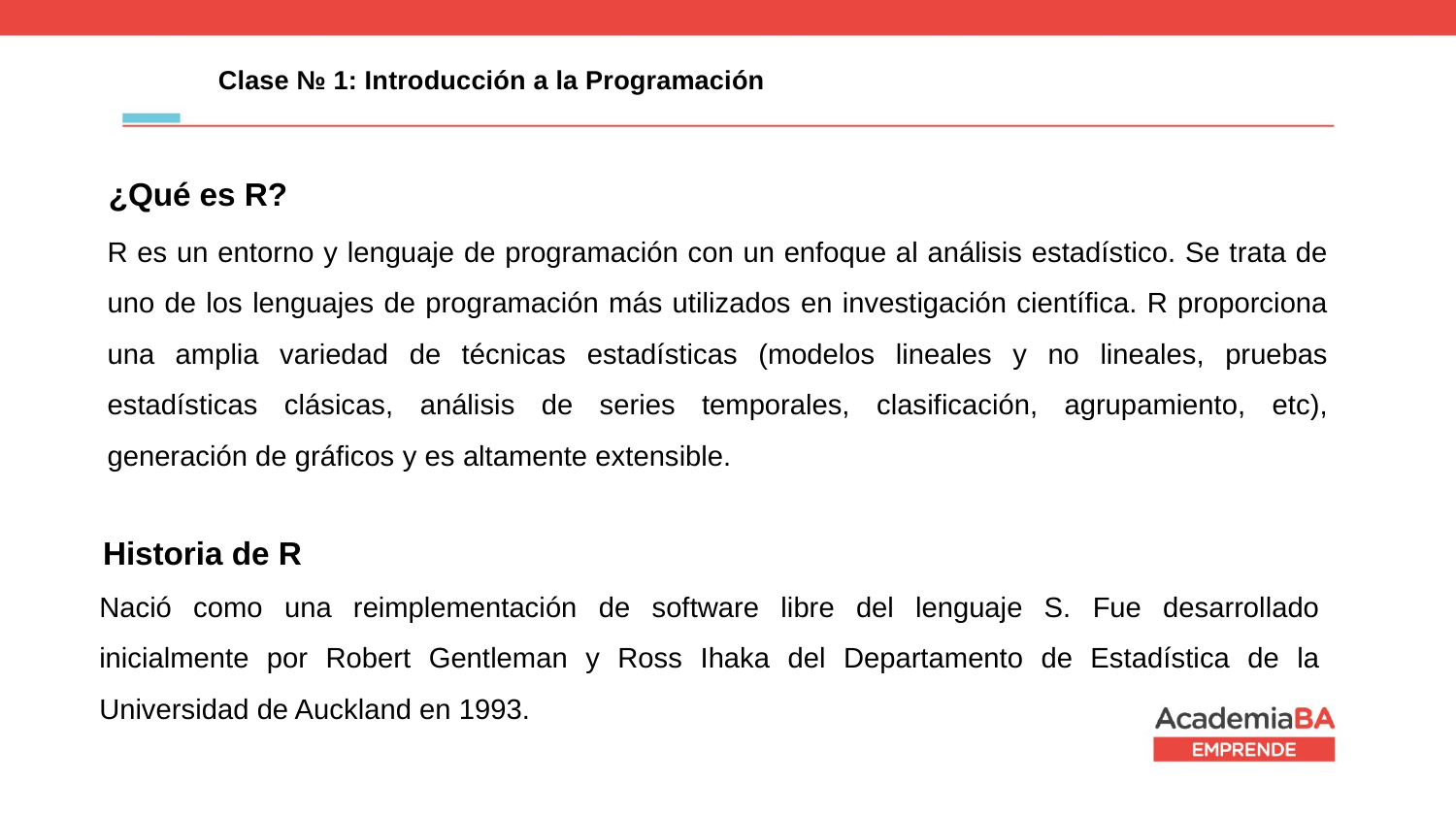

Clase № 1: Introducción a la Programación
# ¿Qué es R?
R es un entorno y lenguaje de programación con un enfoque al análisis estadístico. Se trata de uno de los lenguajes de programación más utilizados en investigación científica. R proporciona una amplia variedad de técnicas estadísticas (modelos lineales y no lineales, pruebas estadísticas clásicas, análisis de series temporales, clasificación, agrupamiento, etc), generación de gráficos y es altamente extensible.
Historia de R
Nació como una reimplementación de software libre del lenguaje S. Fue desarrollado inicialmente por Robert Gentleman y Ross Ihaka del Departamento de Estadística de la Universidad de Auckland en 1993.